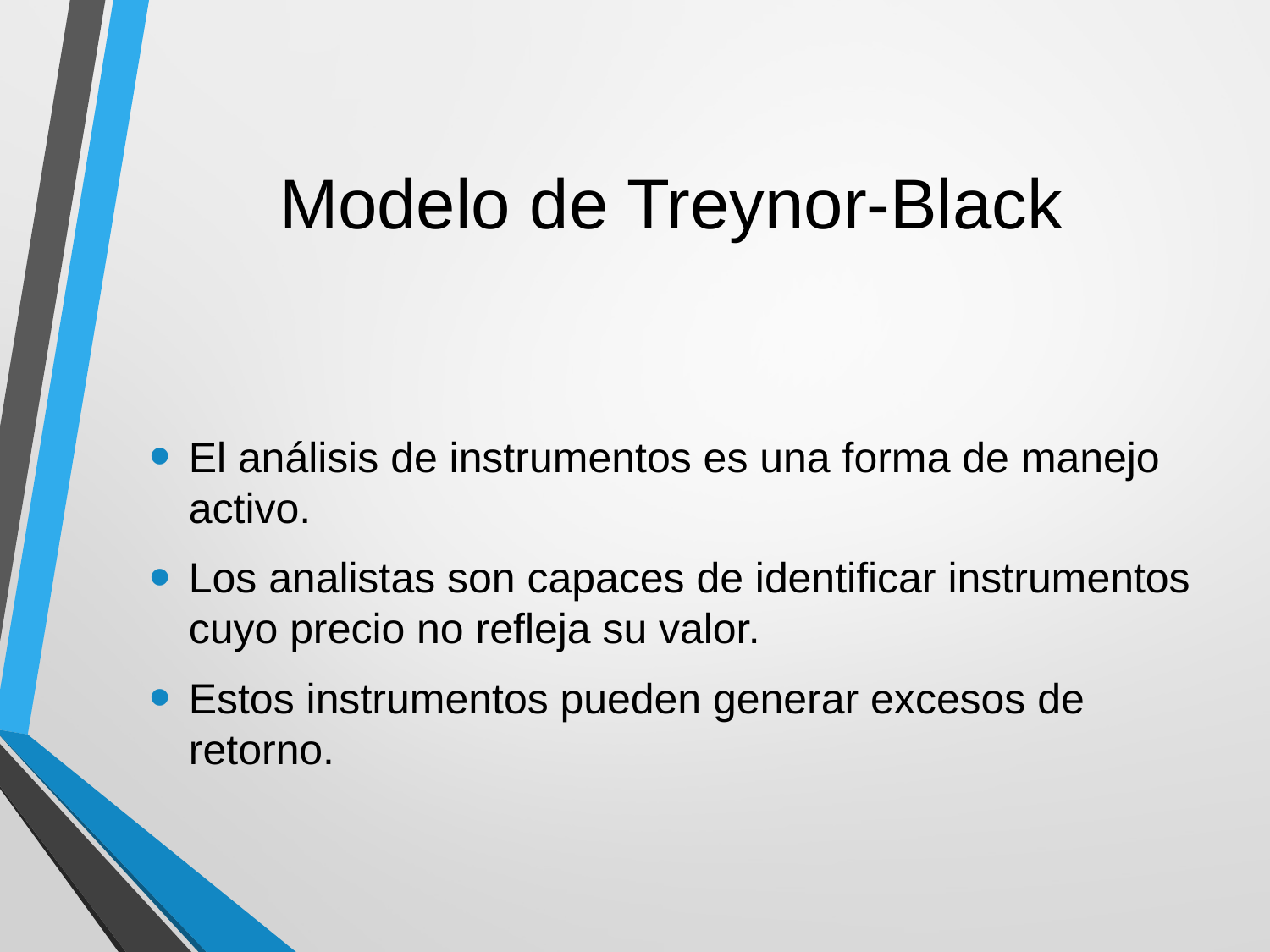

# Modelo de Treynor-Black
El análisis de instrumentos es una forma de manejo activo.
Los analistas son capaces de identificar instrumentos cuyo precio no refleja su valor.
Estos instrumentos pueden generar excesos de retorno.